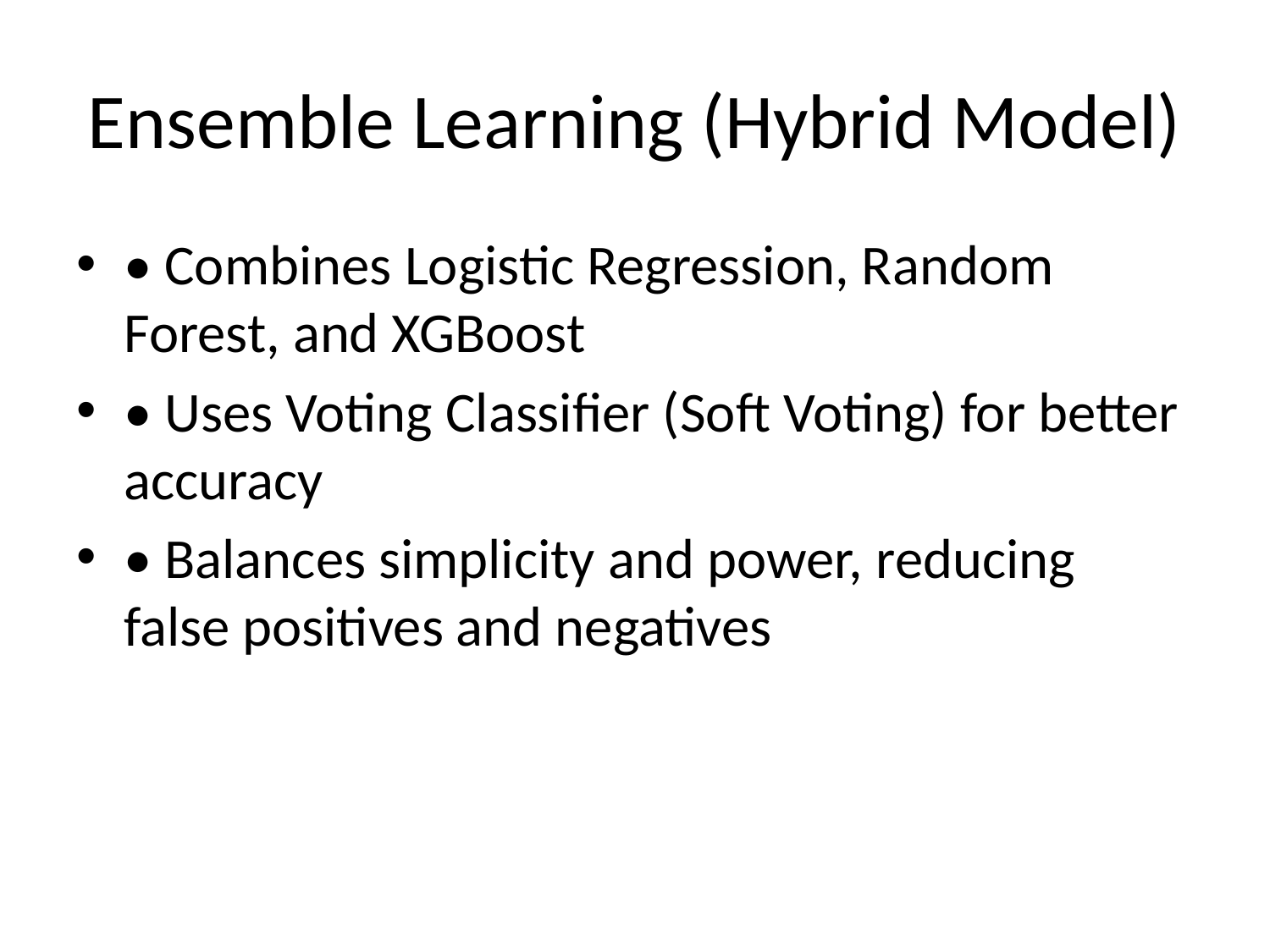

# Ensemble Learning (Hybrid Model)
• Combines Logistic Regression, Random Forest, and XGBoost
• Uses Voting Classifier (Soft Voting) for better accuracy
• Balances simplicity and power, reducing false positives and negatives